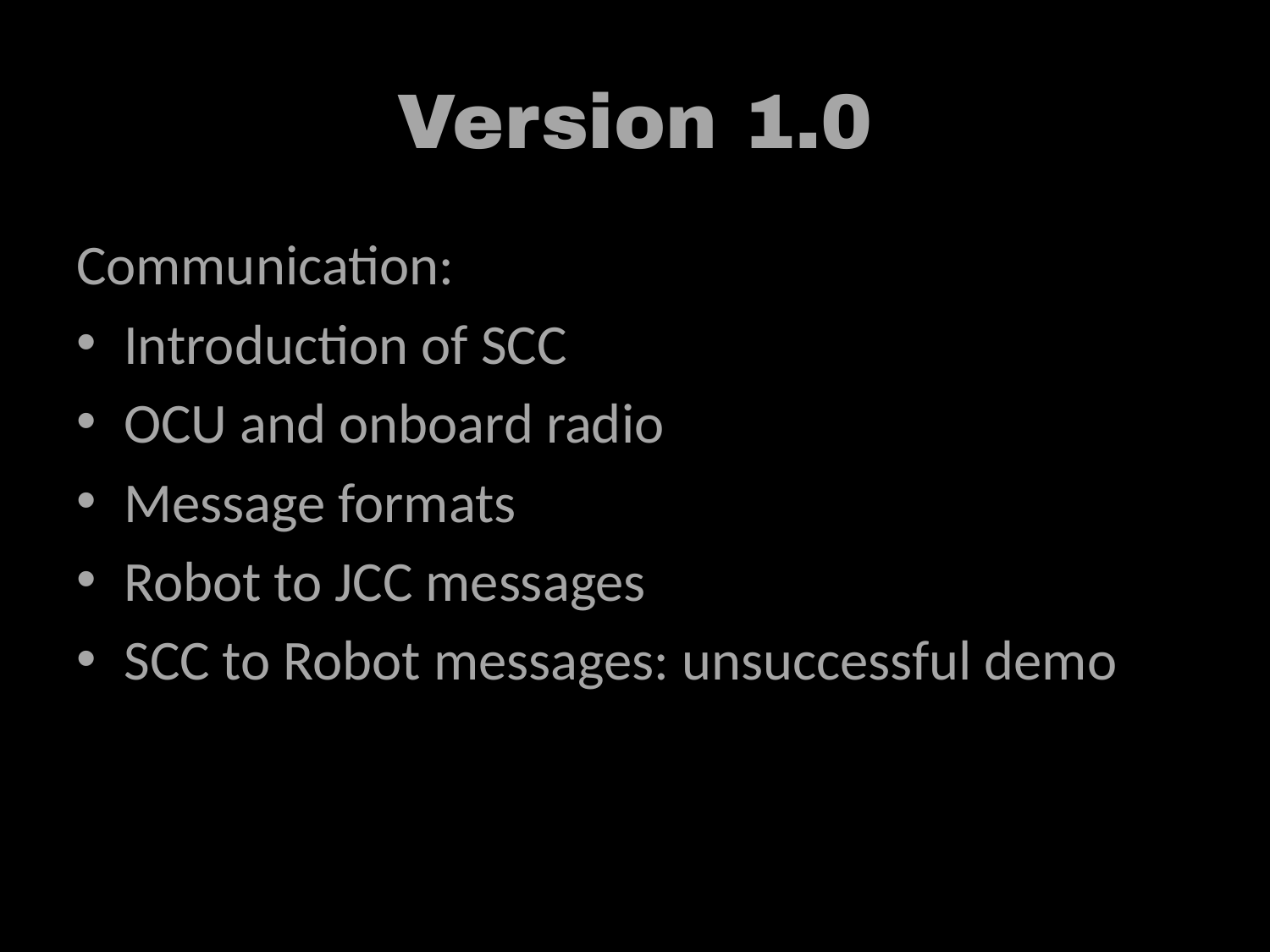

# Version 1.0
Communication:
Introduction of SCC
OCU and onboard radio
Message formats
Robot to JCC messages
SCC to Robot messages: unsuccessful demo